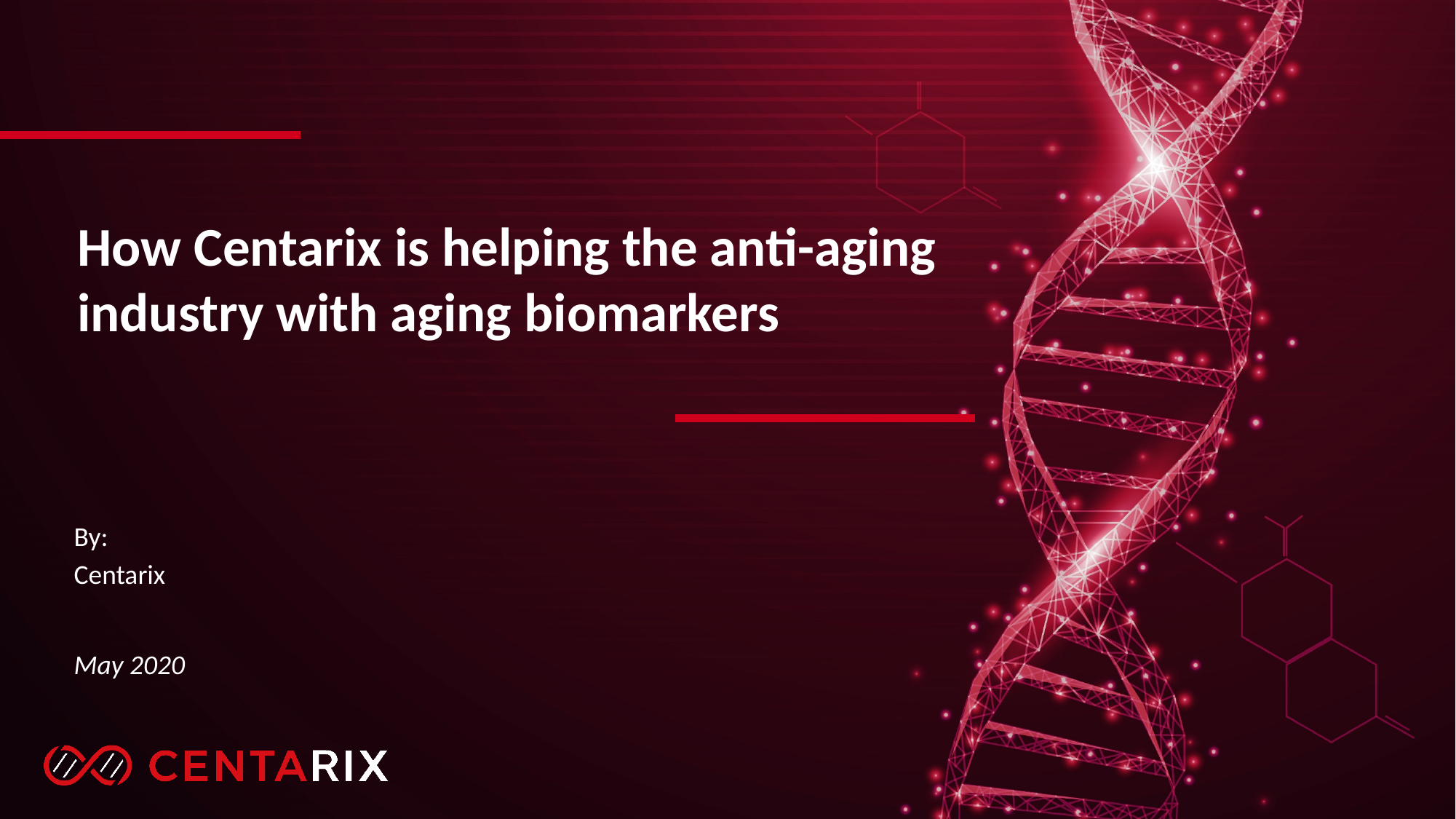

# How Centarix is helping the anti-aging industry with aging biomarkers
By:
Centarix

May 2020